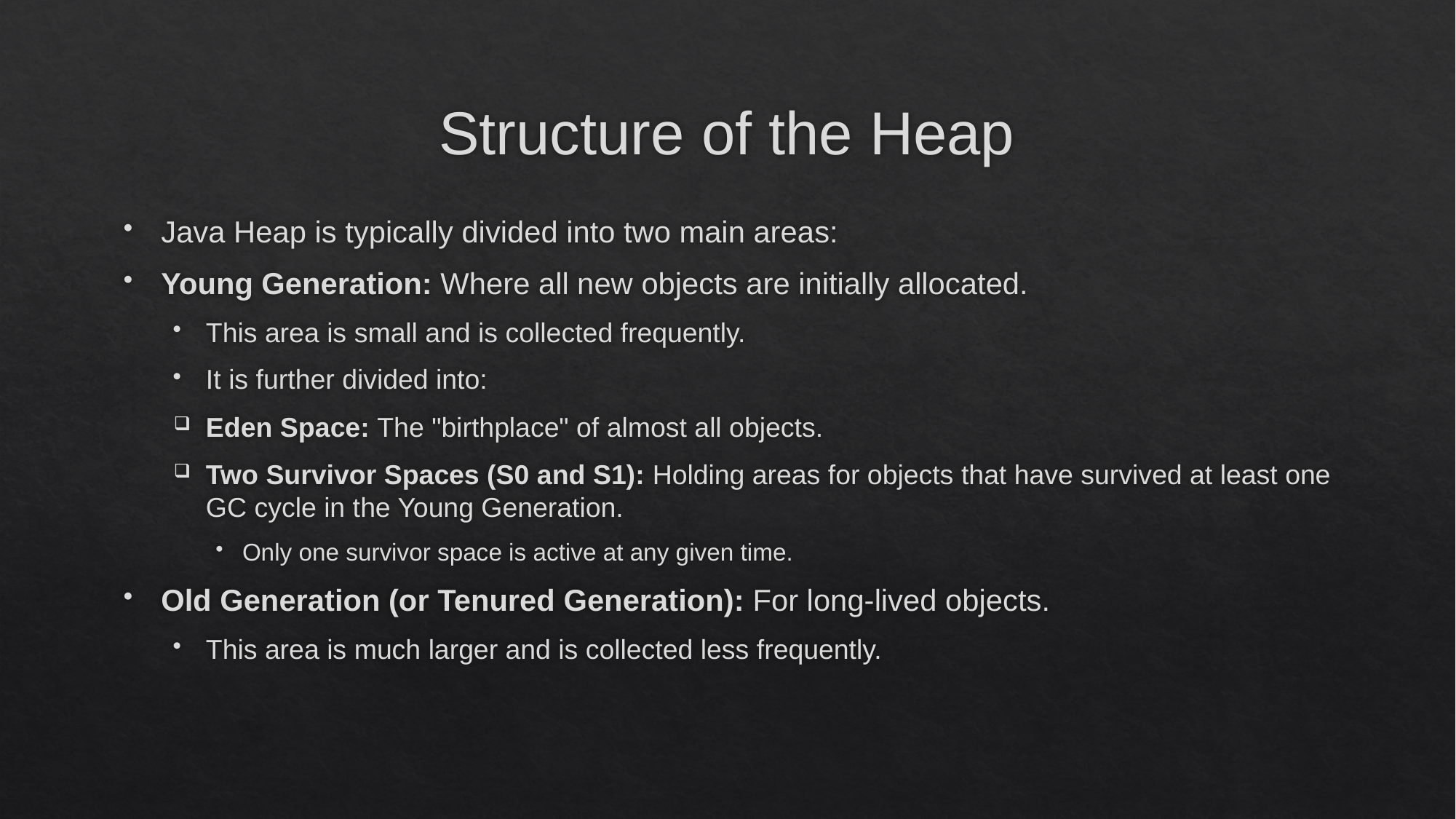

# Structure of the Heap
Java Heap is typically divided into two main areas:
Young Generation: Where all new objects are initially allocated.
This area is small and is collected frequently.
It is further divided into:
Eden Space: The "birthplace" of almost all objects.
Two Survivor Spaces (S0 and S1): Holding areas for objects that have survived at least one GC cycle in the Young Generation.
Only one survivor space is active at any given time.
Old Generation (or Tenured Generation): For long-lived objects.
This area is much larger and is collected less frequently.